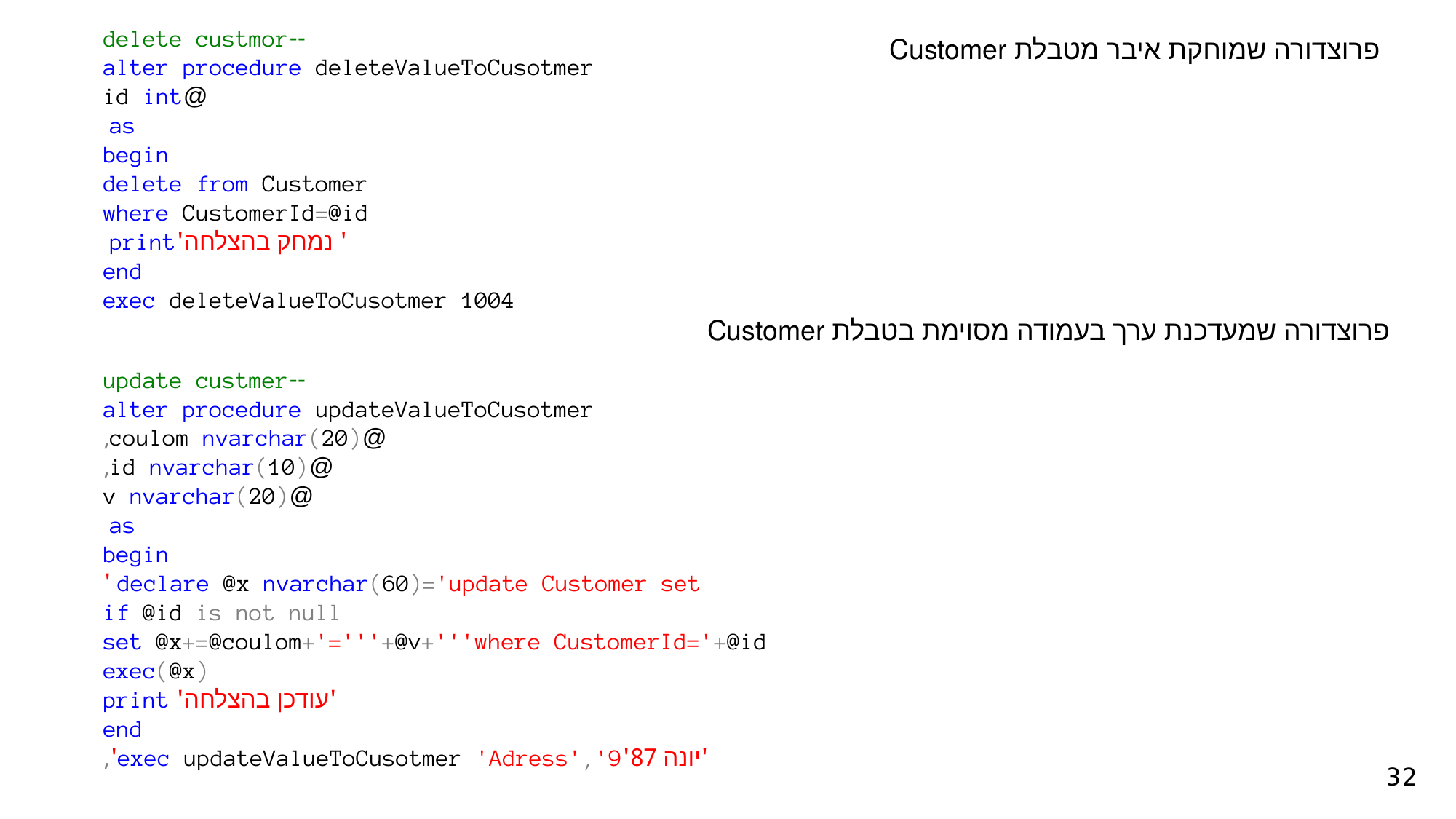

--delete custmor
alter procedure deleteValueToCusotmer
@id int
as
begin
delete from Customer
where CustomerId=@id
' נמחק בהצלחה'print
end
exec deleteValueToCusotmer 1004
פרוצדורה שמוחקת איבר מטבלת Customer
פרוצדורה שמעדכנת ערך בעמודה מסוימת בטבלת Customer

--update custmer
alter procedure updateValueToCusotmer
@coulom nvarchar(20),
@id nvarchar(10),
@v nvarchar(20)
as
begin
declare @x nvarchar(60)='update Customer set '
if @id is not null
set @x+=@coulom+'='''+@v+'''where CustomerId='+@id
exec(@x)
'עודכן בהצלחה' print
end
'יונה 87'exec updateValueToCusotmer 'Adress','9',
32